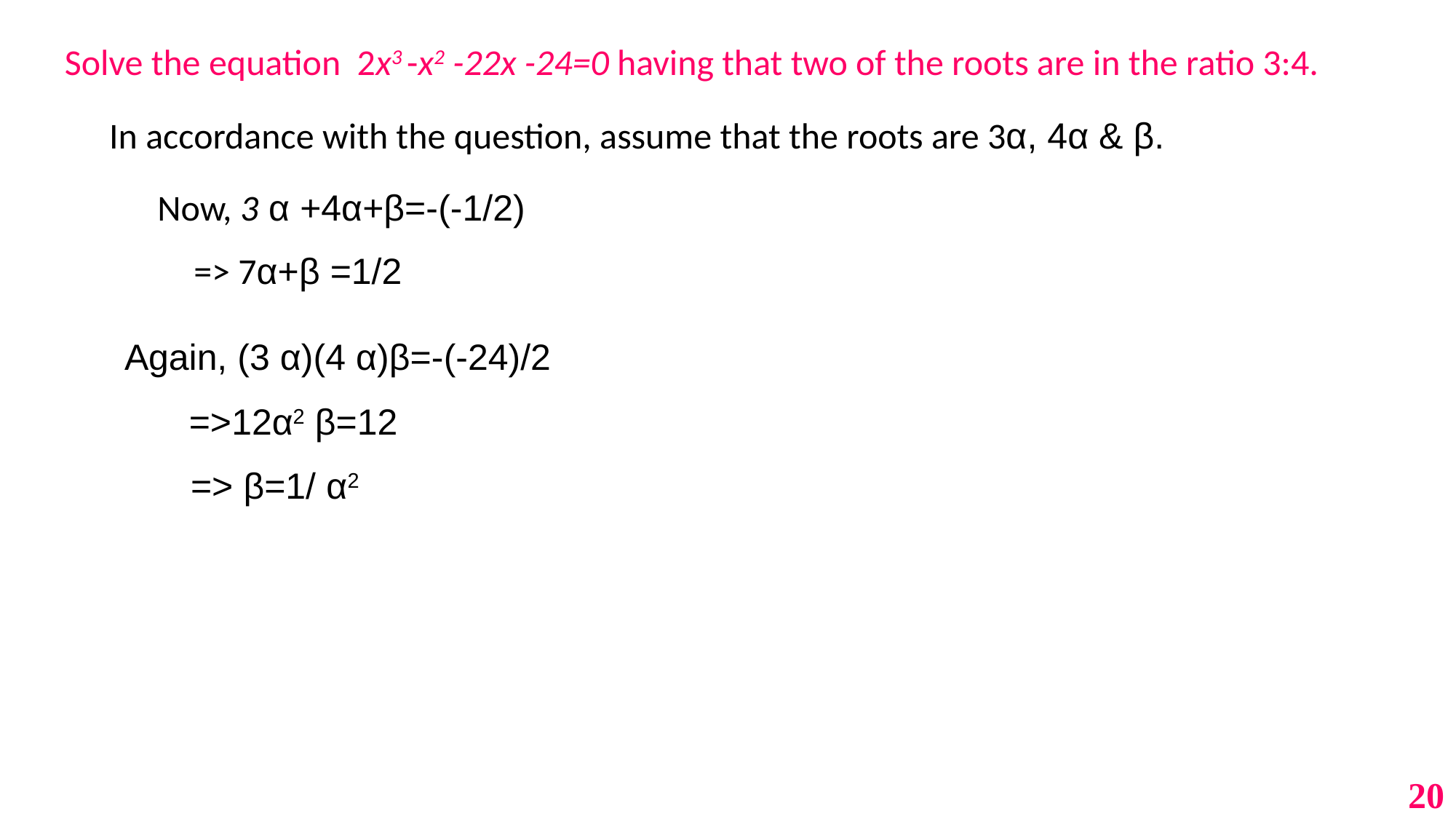

# Solve the equation  2x3 -x2 -22x -24=0 having that two of the roots are in the ratio 3:4.
In accordance with the question, assume that the roots are 3α, 4α & β.
Now, 3 α +4α+β=-(-1/2)
=> 7α+β =1/2
Again, (3 α)(4 α)β=-(-24)/2
=>12α2 β=12
=> β=1/ α2
20